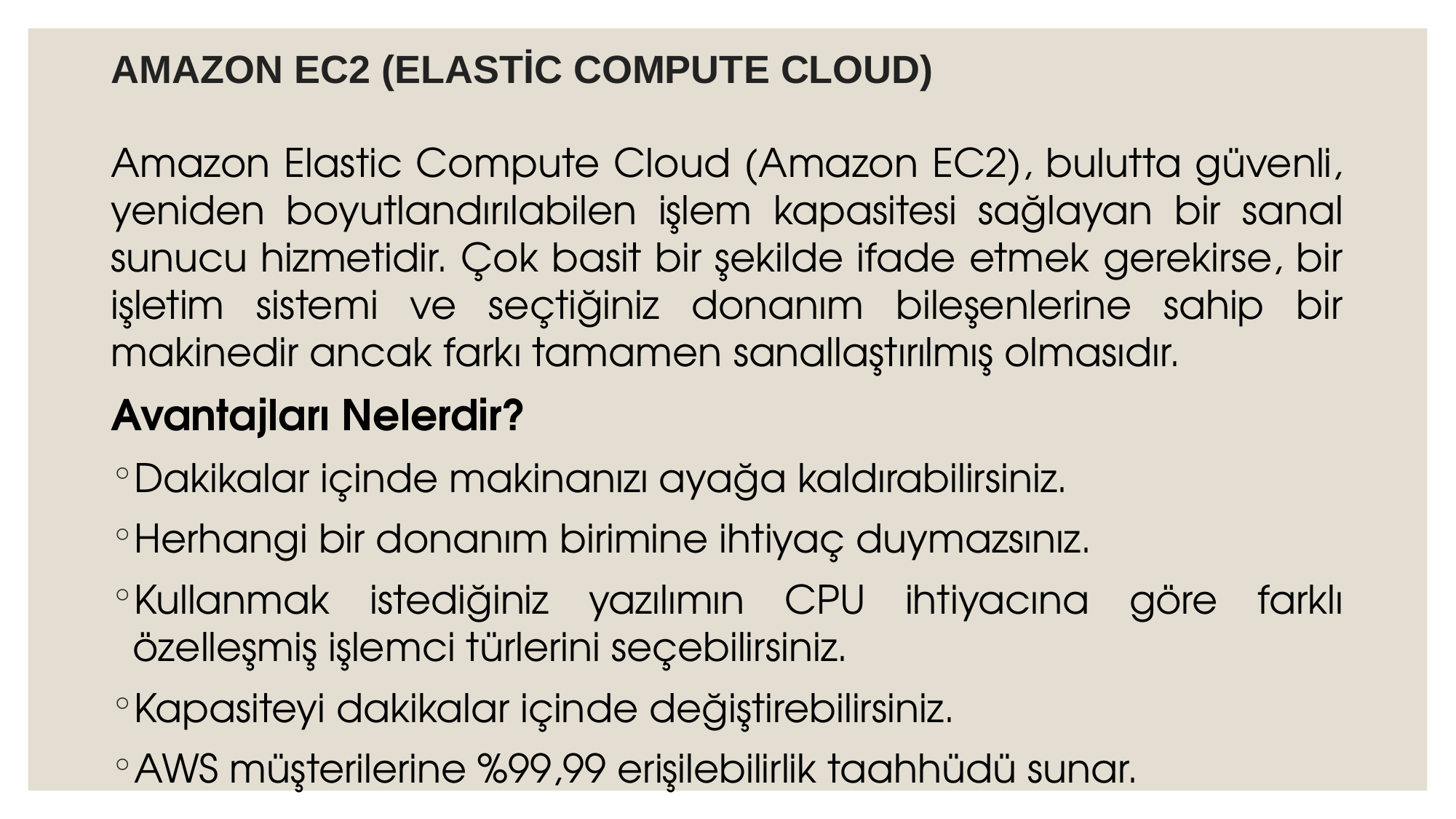

# AMAZON EC2 (ELASTİC COMPUTE CLOUD)
Amazon Elastic Compute Cloud (Amazon EC2), bulutta güvenli, yeniden boyutlandırılabilen işlem kapasitesi sağlayan bir sanal sunucu hizmetidir. Çok basit bir şekilde ifade etmek gerekirse, bir işletim sistemi ve seçtiğiniz donanım bileşenlerine sahip bir makinedir ancak farkı tamamen sanallaştırılmış olmasıdır.
Avantajları Nelerdir?
Dakikalar içinde makinanızı ayağa kaldırabilirsiniz.
Herhangi bir donanım birimine ihtiyaç duymazsınız.
Kullanmak istediğiniz yazılımın CPU ihtiyacına göre farklı özelleşmiş işlemci türlerini seçebilirsiniz.
Kapasiteyi dakikalar içinde değiştirebilirsiniz.
AWS müşterilerine %99,99 erişilebilirlik taahhüdü sunar.